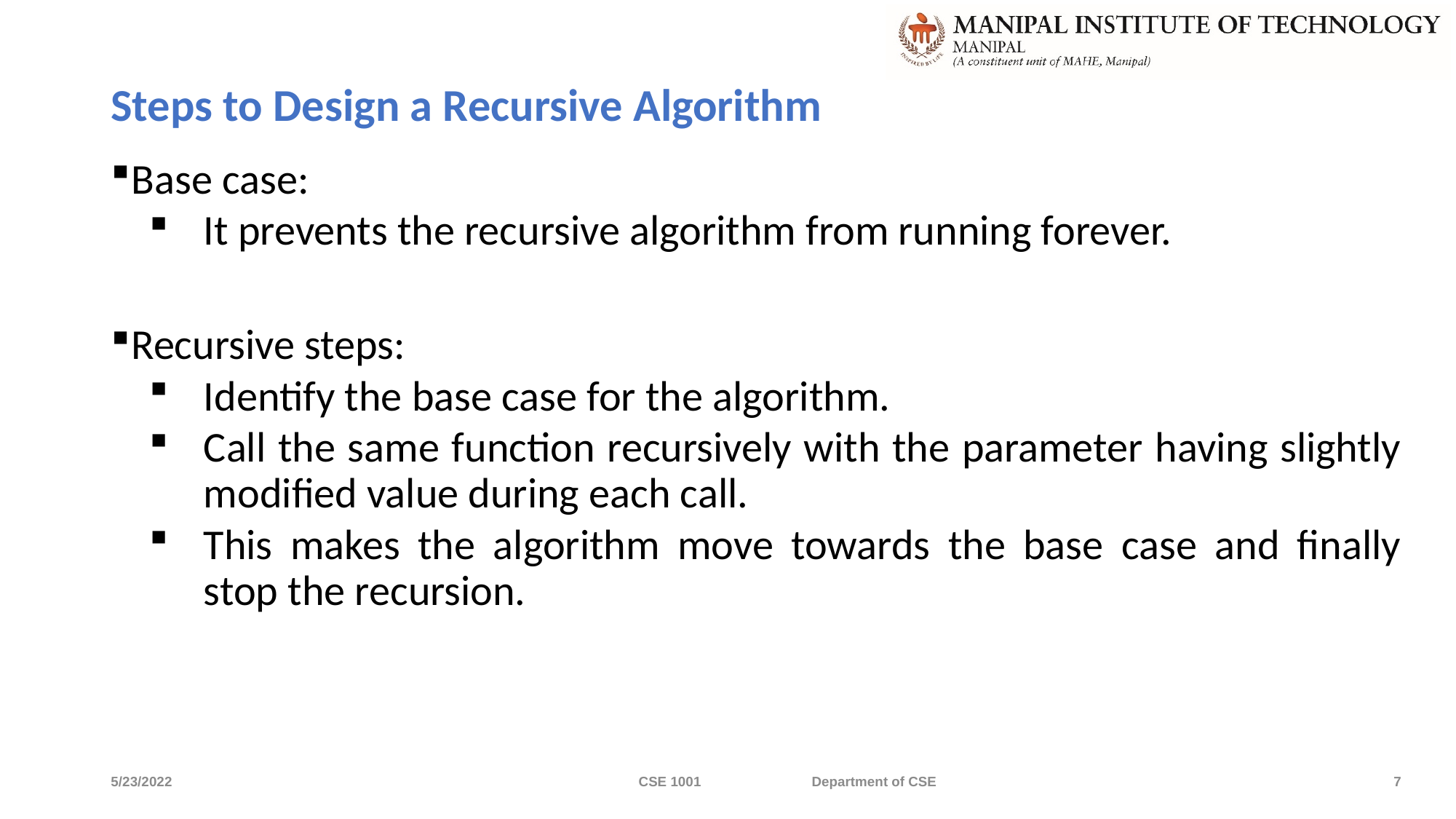

# Steps to Design a Recursive Algorithm
Base case:
It prevents the recursive algorithm from running forever.

Recursive steps:
Identify the base case for the algorithm.
Call the same function recursively with the parameter having slightly modified value during each call.
This makes the algorithm move towards the base case and finally stop the recursion.
5/23/2022
CSE 1001                             Department of CSE
7